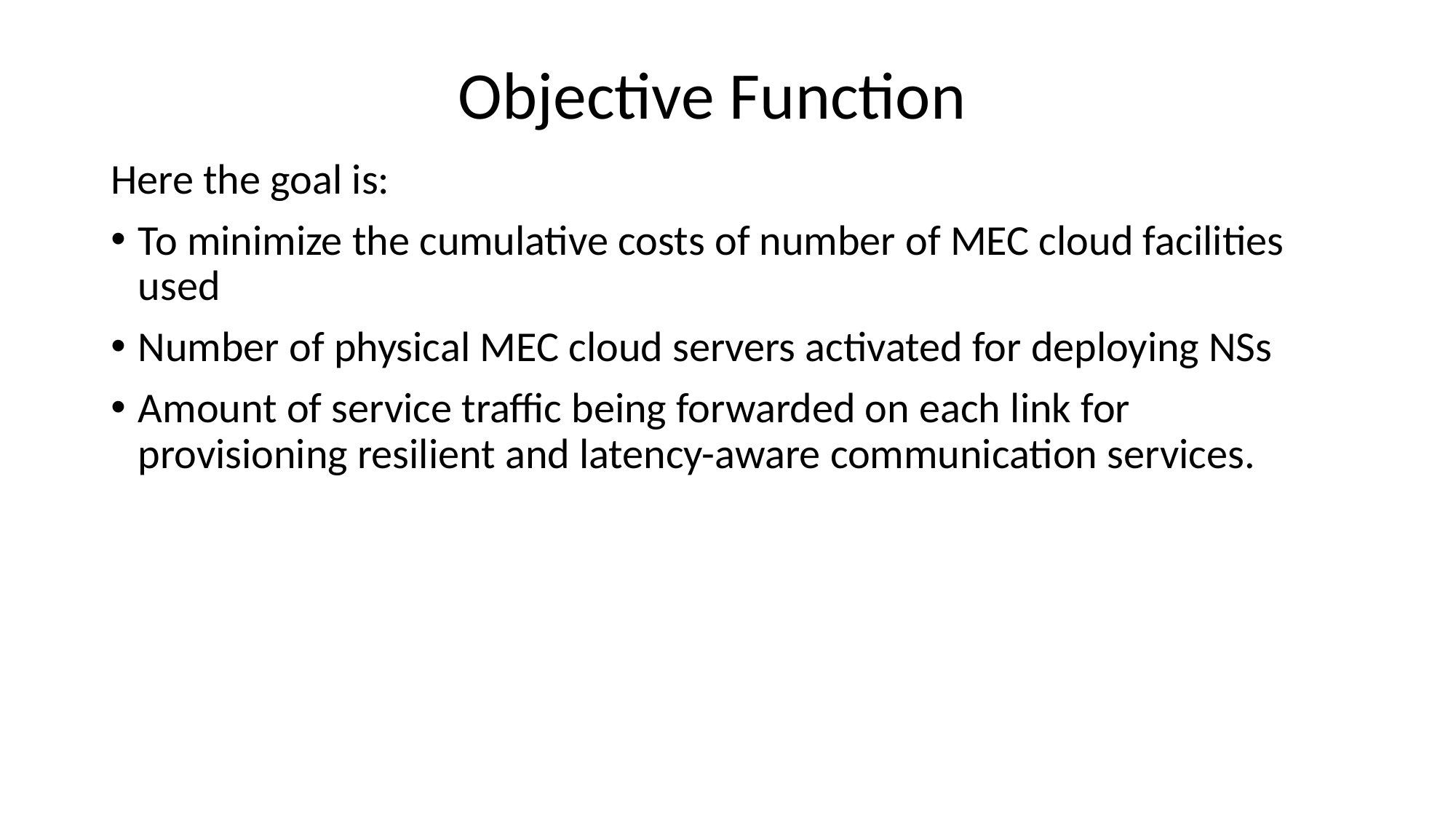

# Objective Function
Here the goal is:
To minimize the cumulative costs of number of MEC cloud facilities used
Number of physical MEC cloud servers activated for deploying NSs
Amount of service traffic being forwarded on each link for provisioning resilient and latency-aware communication services.